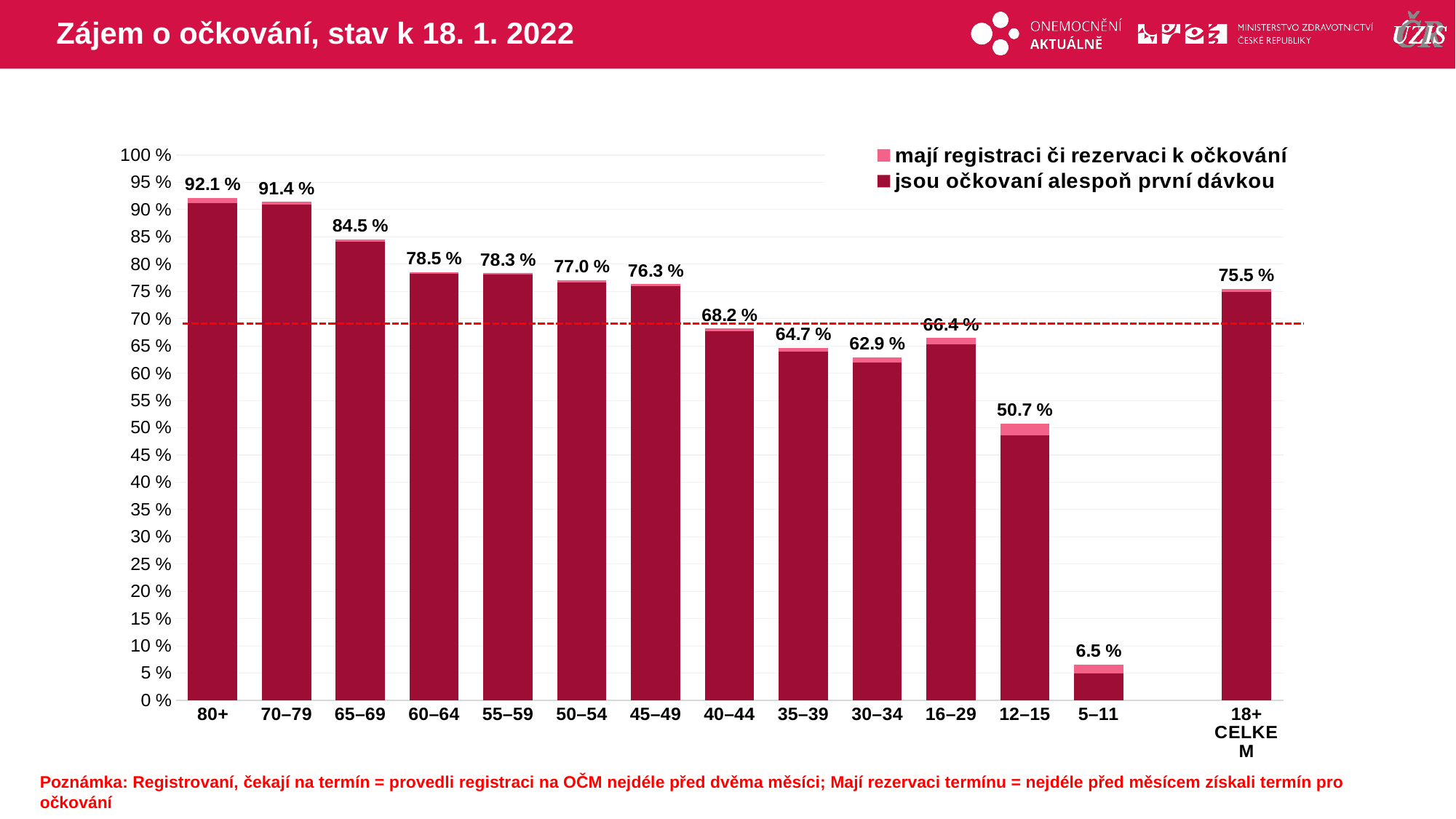

# Zájem o očkování, stav k 18. 1. 2022

### Chart

| Category | mají registraci či rezervaci k očkování | jsou očkovaní alespoň první dávkou |
|---|---|---|
| 80+ | 92.0871637 | 91.234252 |
| 70–79 | 91.3902259 | 90.938464 |
| 65–69 | 84.4703741 | 84.158068 |
| 60–64 | 78.4931211 | 78.273764 |
| 55–59 | 78.3316635 | 78.05633 |
| 50–54 | 77.0448702 | 76.701785 |
| 45–49 | 76.3117702 | 75.912489 |
| 40–44 | 68.1779562 | 67.662016 |
| 35–39 | 64.6874461 | 63.930254 |
| 30–34 | 62.8833643 | 61.92305 |
| 16–29 | 66.4386075 | 65.267299 |
| 12–15 | 50.7058236 | 48.659768 |
| 5–11 | 6.52715595 | 4.9951053 |
|  | None | None |
| 18+ CELKEM | 75.4911111 | 74.895441 |
Poznámka: Registrovaní, čekají na termín = provedli registraci na OČM nejdéle před dvěma měsíci; Mají rezervaci termínu = nejdéle před měsícem získali termín pro očkování